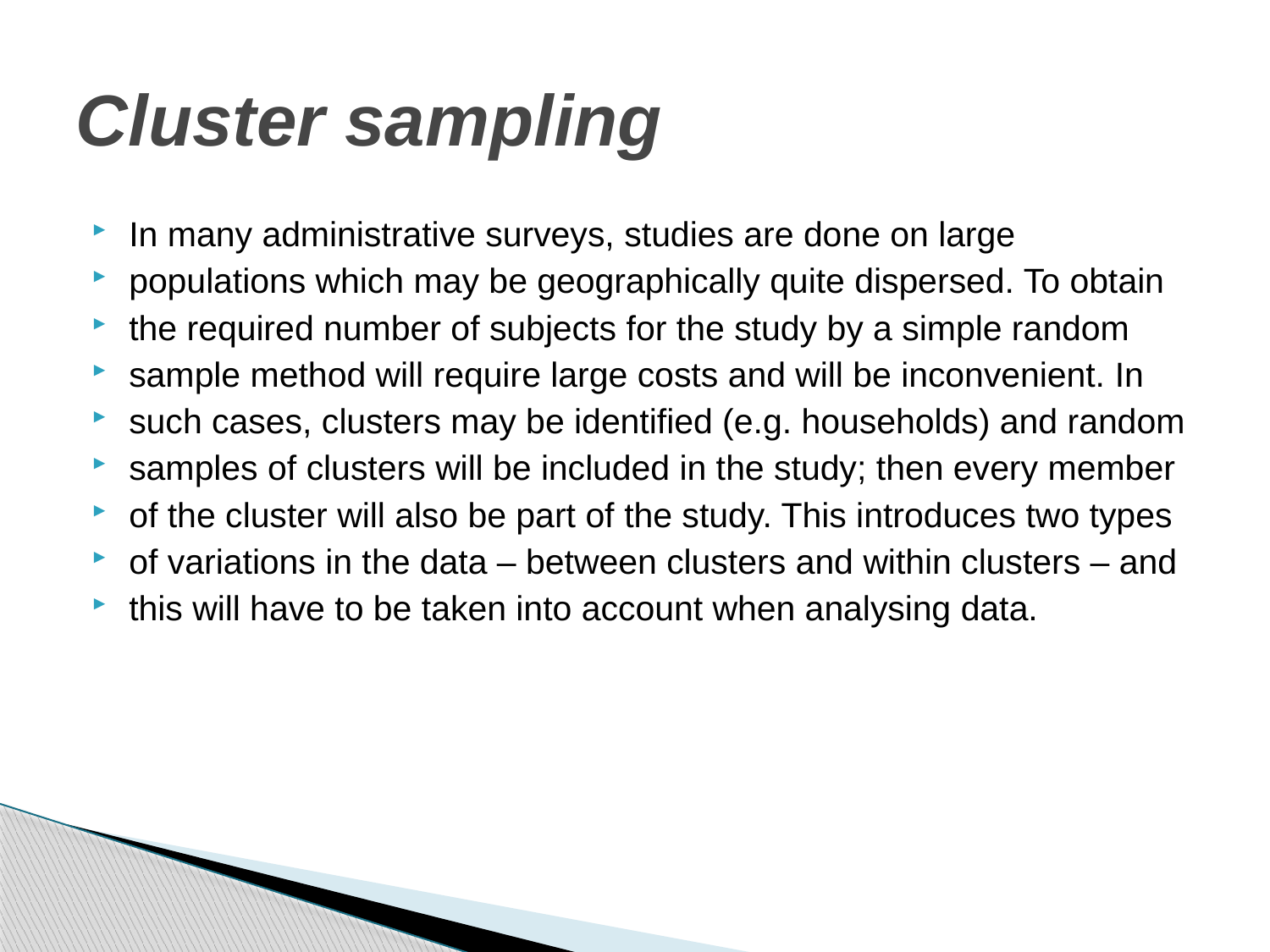

# Cluster sampling
In many administrative surveys, studies are done on large
populations which may be geographically quite dispersed. To obtain
the required number of subjects for the study by a simple random
sample method will require large costs and will be inconvenient. In
such cases, clusters may be identified (e.g. households) and random
samples of clusters will be included in the study; then every member
of the cluster will also be part of the study. This introduces two types
of variations in the data – between clusters and within clusters – and
this will have to be taken into account when analysing data.